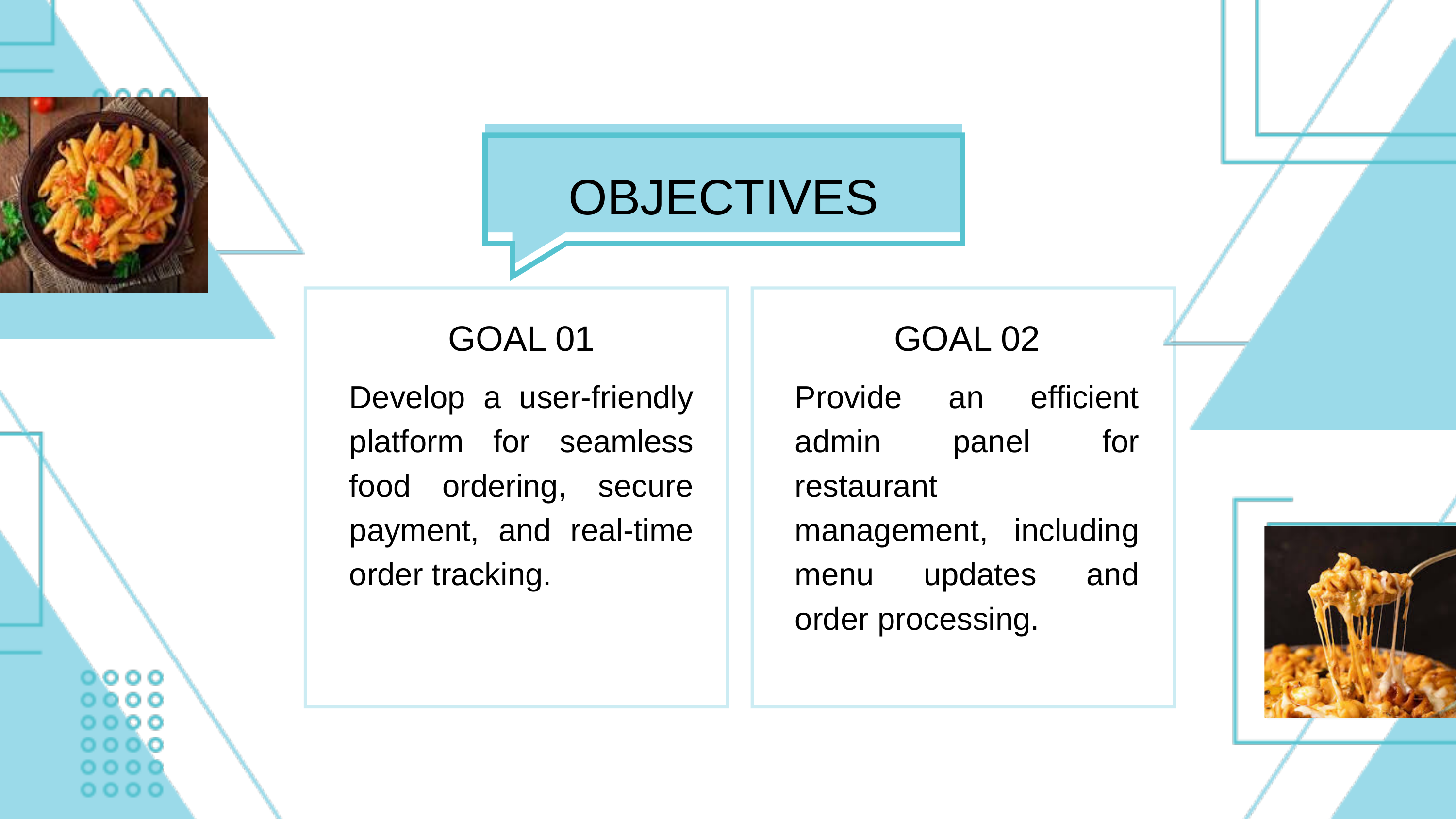

OBJECTIVES

GOAL 01
GOAL 02
Develop a user-friendly platform for seamless food ordering, secure payment, and real-time order tracking.
Provide an efficient admin panel for restaurant management, including menu updates and order processing.